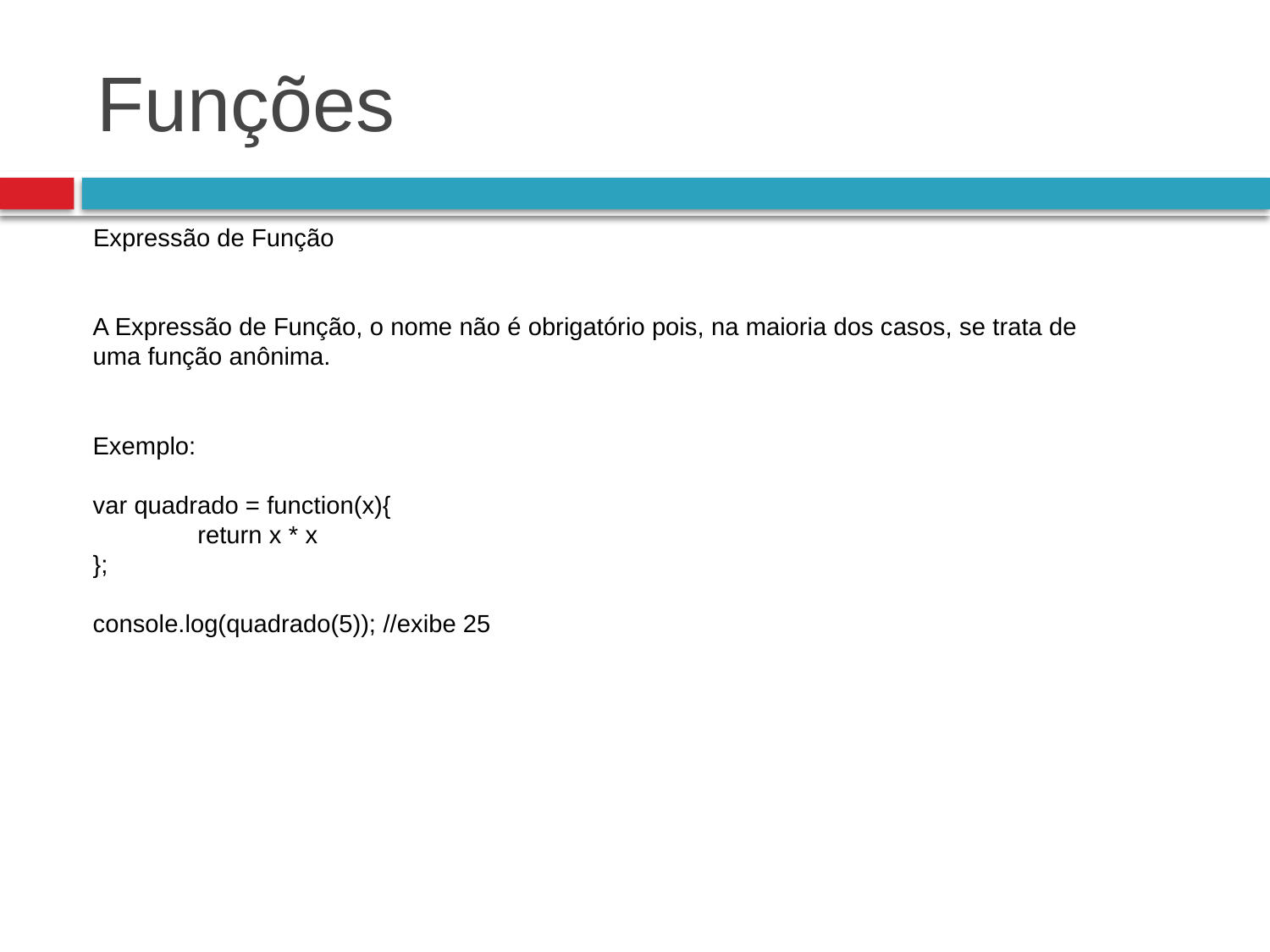

# Funções
Expressão de Função
A Expressão de Função, o nome não é obrigatório pois, na maioria dos casos, se trata de uma função anônima.
Exemplo:

var quadrado = function(x){
               return x * x
};

console.log(quadrado(5)); //exibe 25